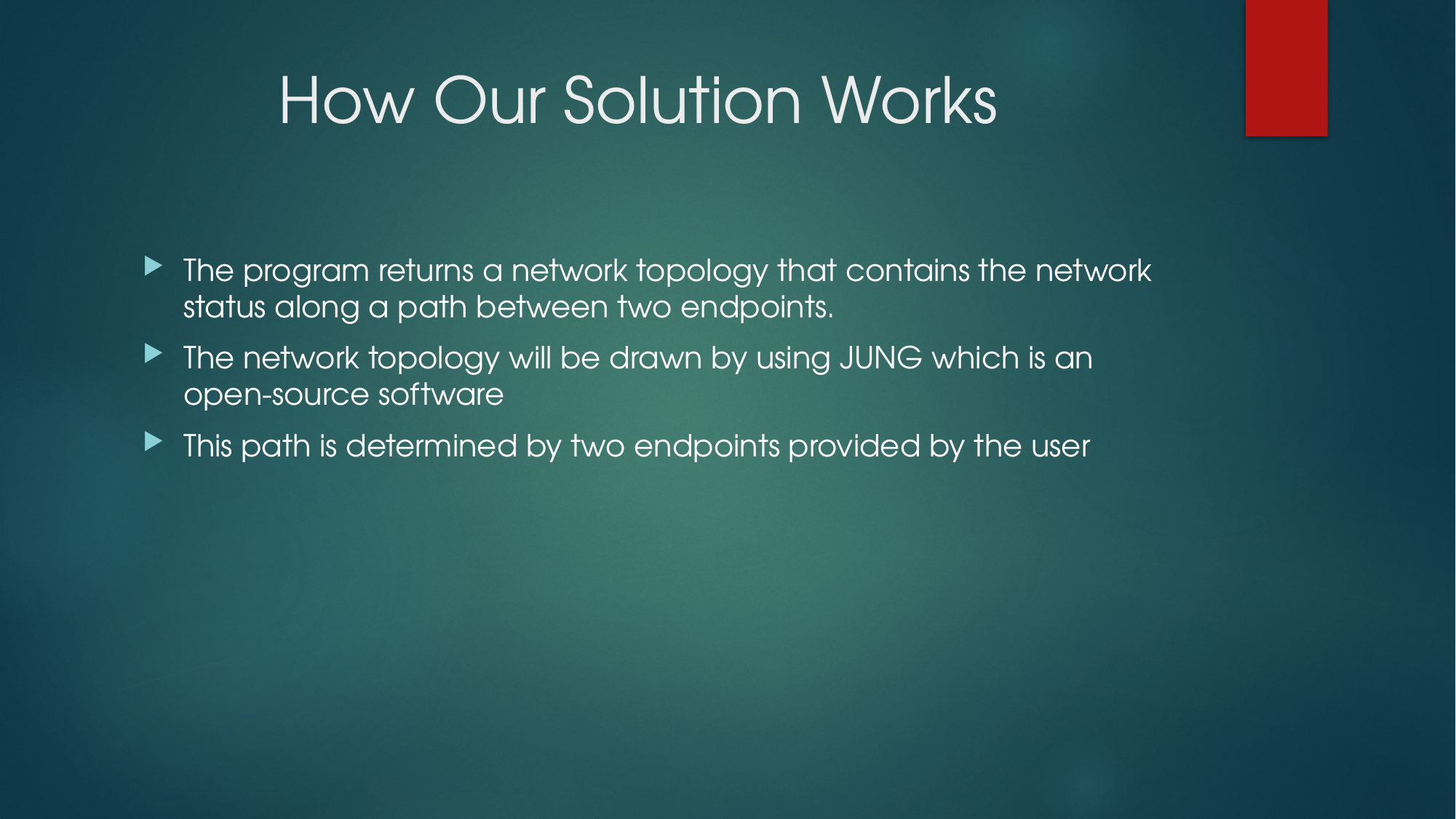

# How Our Solution Works
The program returns a network topology that contains the network status along a path between two endpoints.
The network topology will be drawn by using JUNG which is an open-source software
This path is determined by two endpoints provided by the user